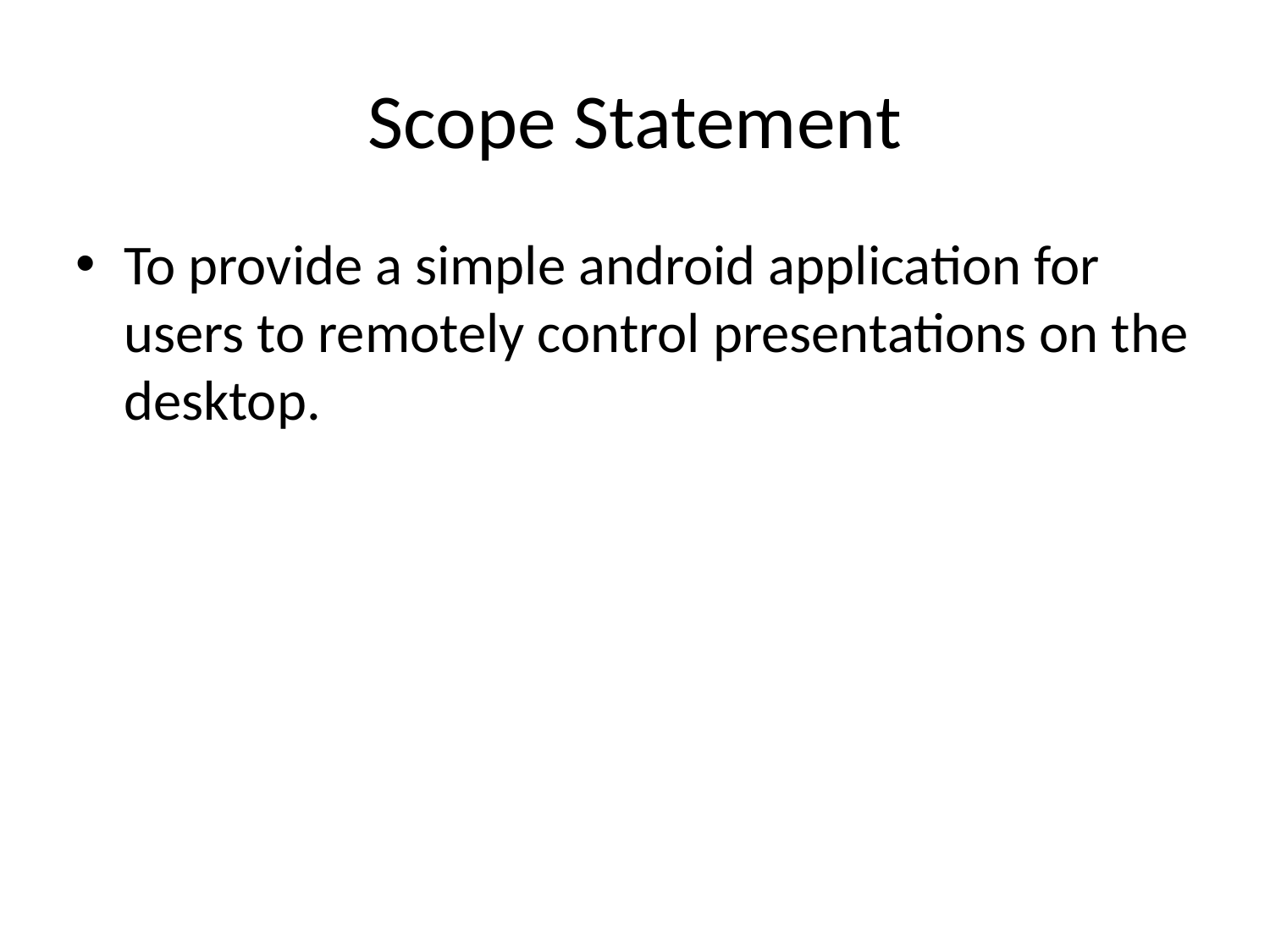

Scope Statement
To provide a simple android application for users to remotely control presentations on the desktop.